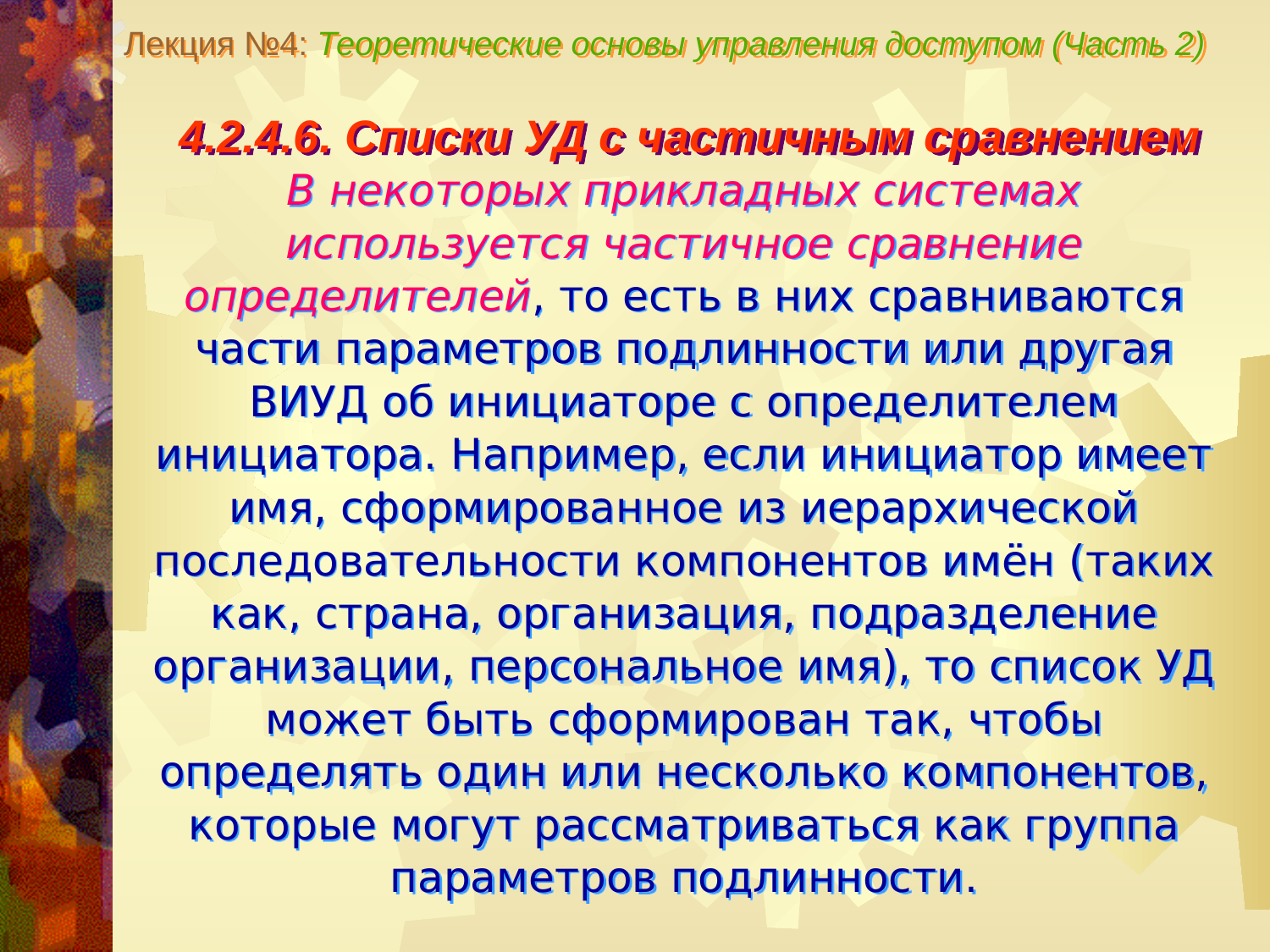

Лекция №4: Теоретические основы управления доступом (Часть 2)
4.2.4.6. Списки УД с частичным сравнением
В некоторых прикладных системах используется частичное сравнение определителей, то есть в них сравниваются части параметров подлинности или другая ВИУД об инициаторе с определителем инициатора. Например, если инициатор имеет имя, сформированное из иерархической последовательности компонентов имён (таких как, страна, организация, подразделение организации, персональное имя), то список УД может быть сформирован так, чтобы определять один или несколько компонентов, которые могут рассматриваться как группа параметров подлинности.